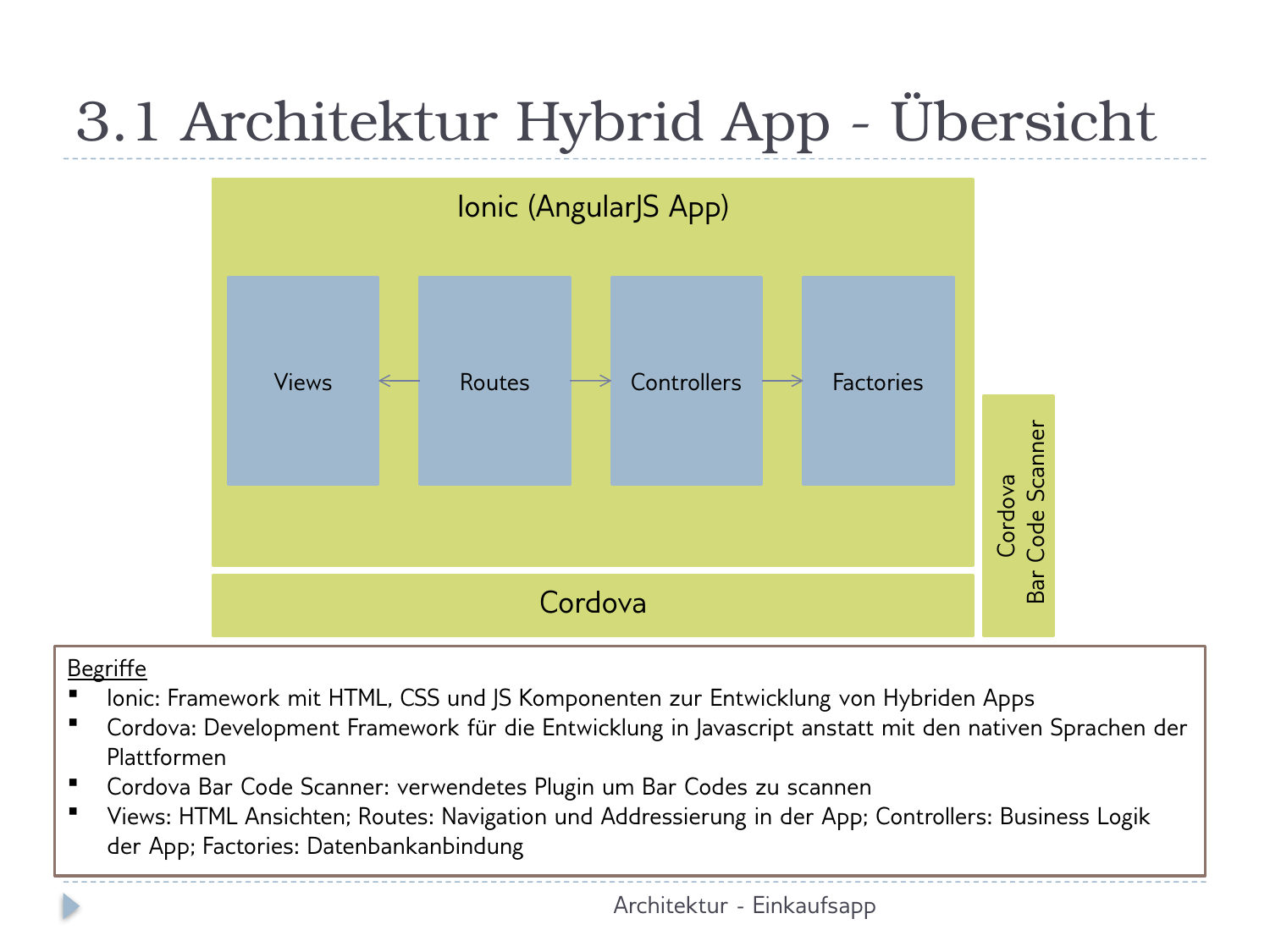

# 3.1 Architektur Hybrid App - Übersicht
Ionic (AngularJS App)
Views
Routes
Controllers
Factories
Cordova
 Bar Code Scanner
Cordova
Begriffe
Ionic: Framework mit HTML, CSS und JS Komponenten zur Entwicklung von Hybriden Apps
Cordova: Development Framework für die Entwicklung in Javascript anstatt mit den nativen Sprachen der Plattformen
Cordova Bar Code Scanner: verwendetes Plugin um Bar Codes zu scannen
Views: HTML Ansichten; Routes: Navigation und Addressierung in der App; Controllers: Business Logik der App; Factories: Datenbankanbindung
Architektur - Einkaufsapp